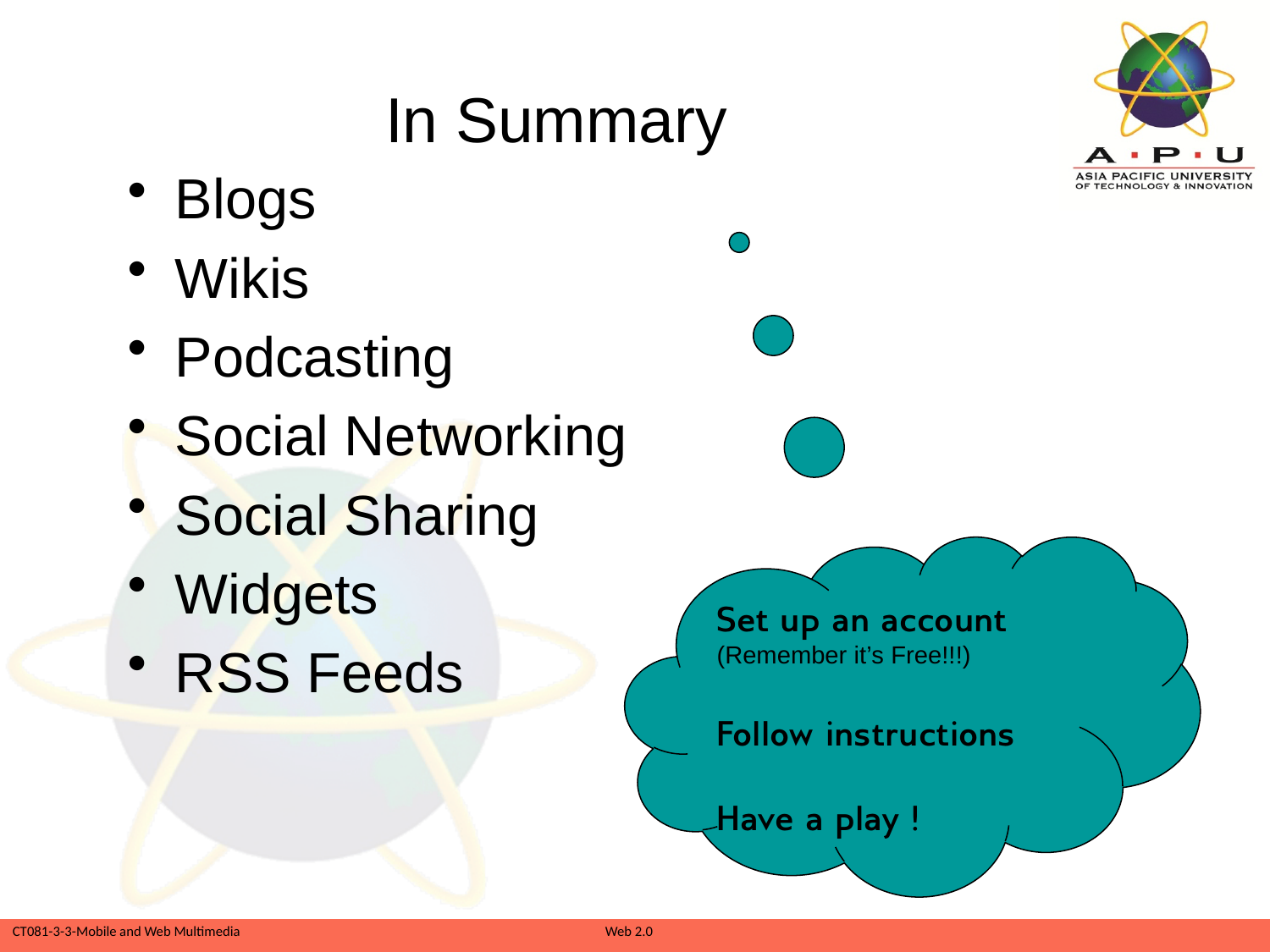

# In Summary
Blogs
Wikis
Podcasting
Social Networking
Social Sharing
Widgets
RSS Feeds
Set up an account
(Remember it’s Free!!!)

Follow instructions

Have a play !